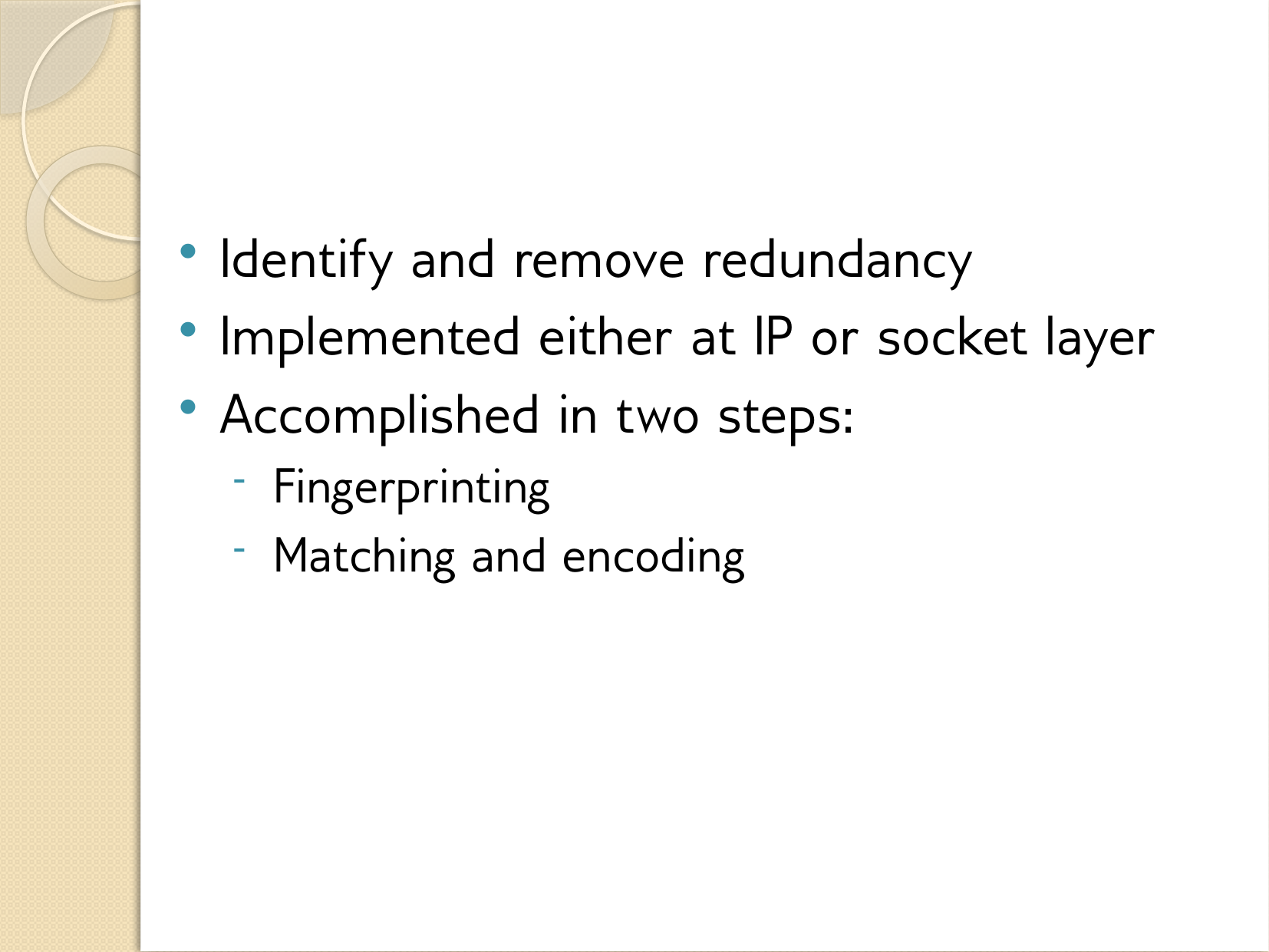

#
Identify and remove redundancy
Implemented either at IP or socket layer
Accomplished in two steps:
Fingerprinting
Matching and encoding